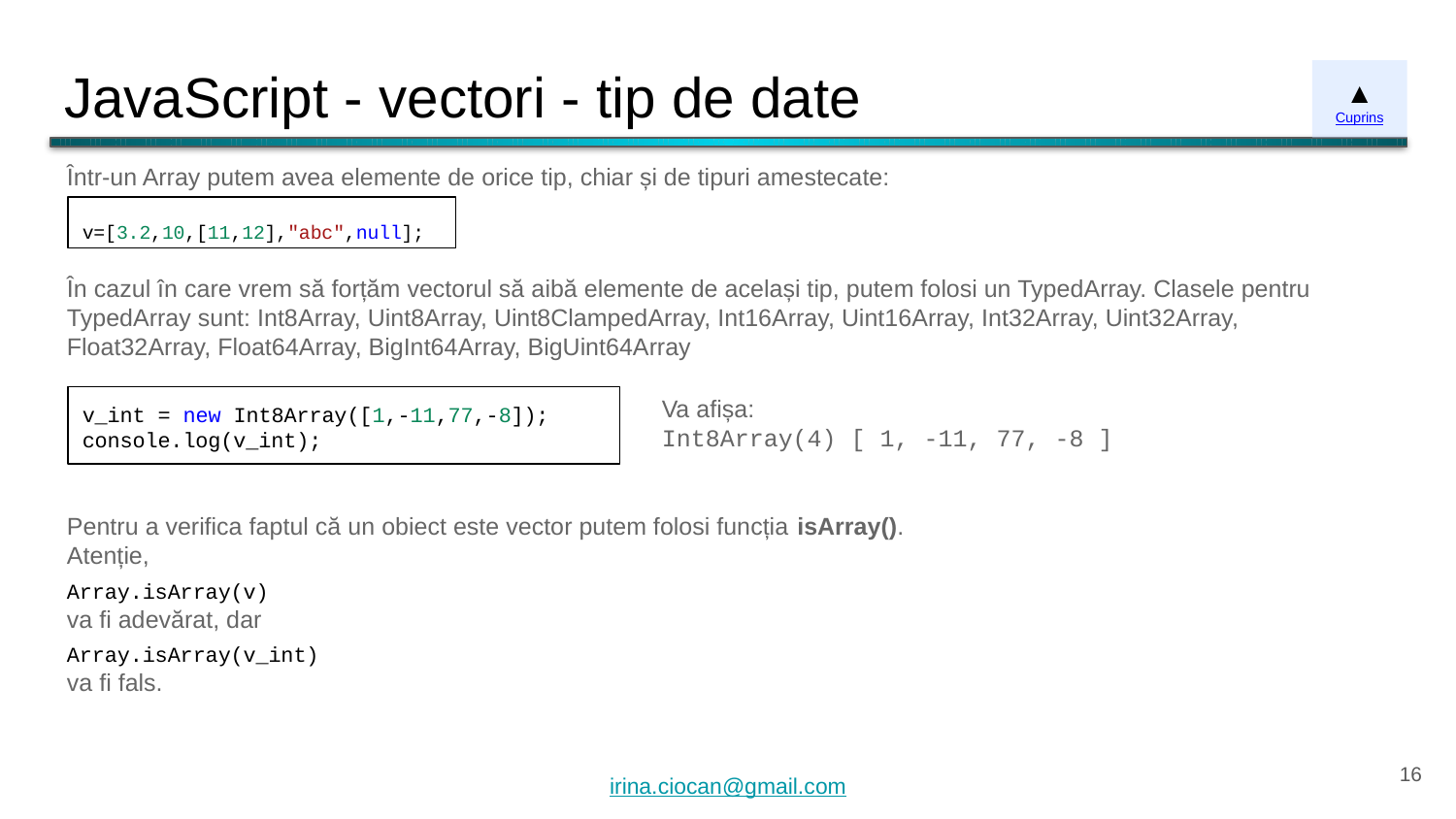

# JavaScript - vectori - tip de date
▲
Cuprins

Într-un Array putem avea elemente de orice tip, chiar și de tipuri amestecate:
v=[3.2,10,[11,12],"abc",null];
În cazul în care vrem să forțăm vectorul să aibă elemente de același tip, putem folosi un TypedArray. Clasele pentru TypedArray sunt: Int8Array, Uint8Array, Uint8ClampedArray, Int16Array, Uint16Array, Int32Array, Uint32Array, Float32Array, Float64Array, BigInt64Array, BigUint64Array
Va afișa:
Int8Array(4) [ 1, -11, 77, -8 ]
v_int = new Int8Array([1,-11,77,-8]);
console.log(v_int);

Pentru a verifica faptul că un obiect este vector putem folosi funcția isArray().
Atenție,
Array.isArray(v)
va fi adevărat, dar
Array.isArray(v_int)
va fi fals.
16
irina.ciocan@gmail.com